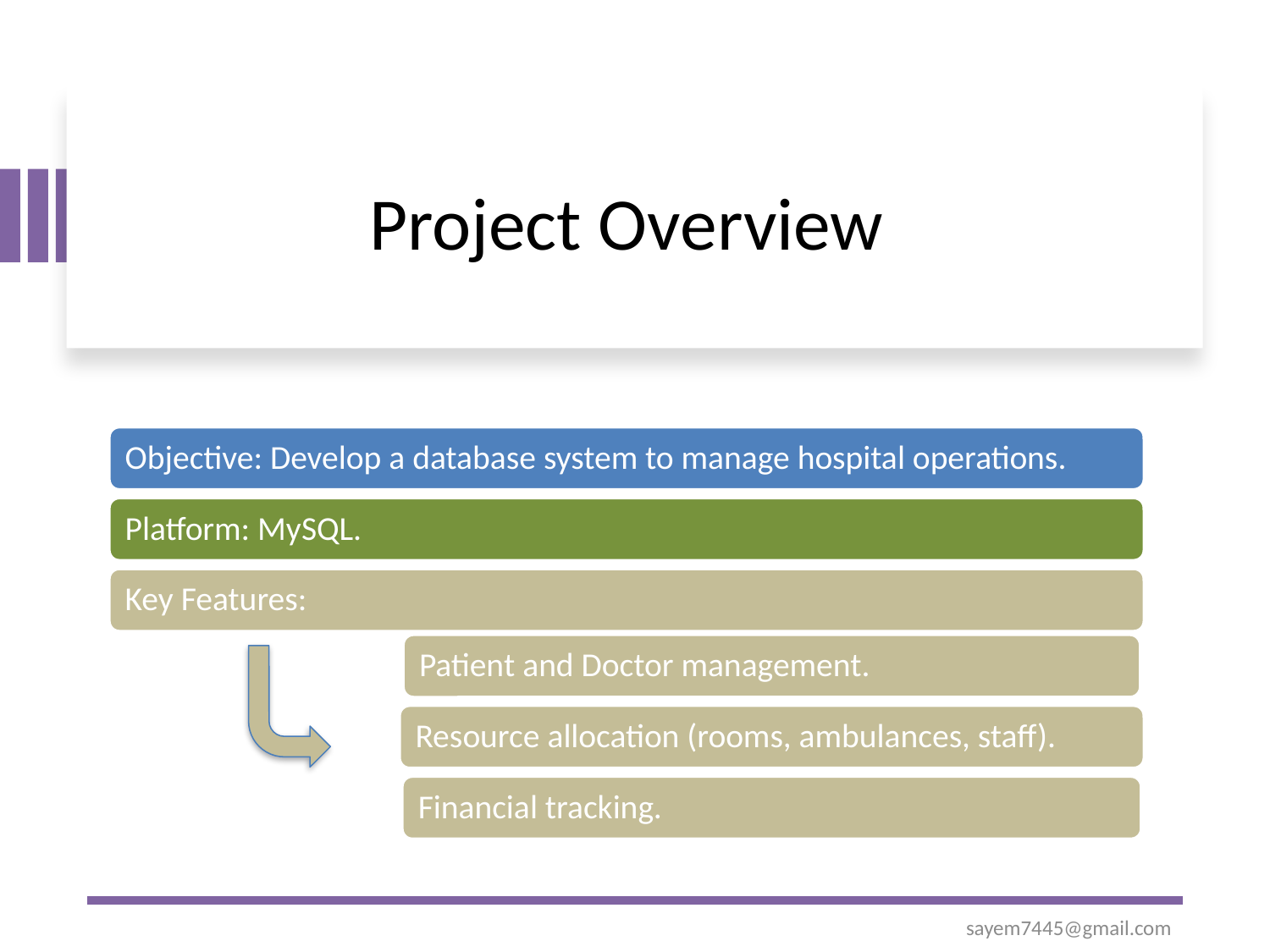

# Project Overview

Objective: Develop a database system to manage hospital operations.
Platform: MySQL.
Key Features:
Patient and Doctor management.
Resource allocation (rooms, ambulances, staff).
Financial tracking.

sayem7445@gmail.com